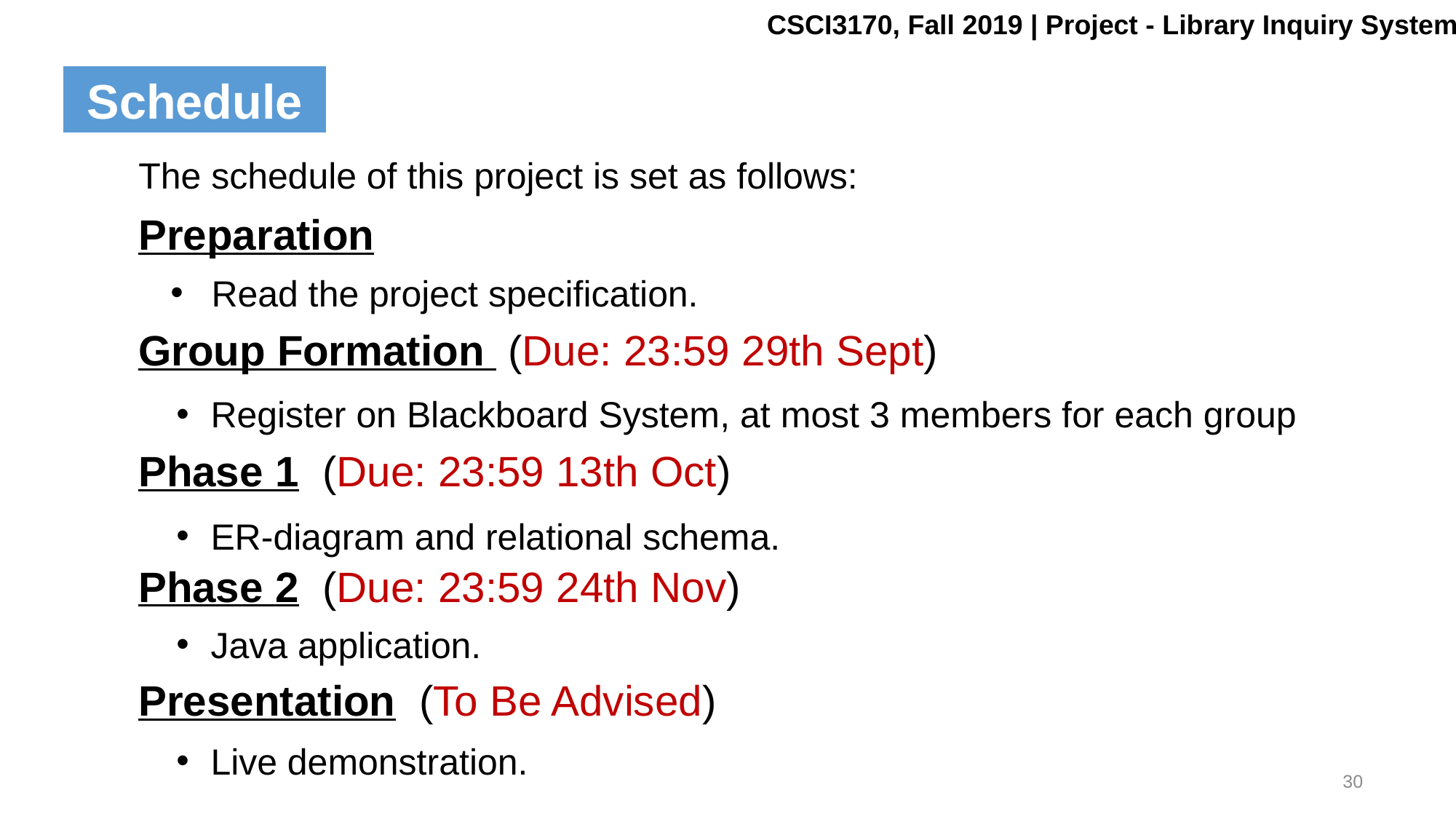

Schedule
The schedule of this project is set as follows:
Preparation
Read the project specification.
Group Formation  (Due: 23:59 29th Sept)
Register on Blackboard System, at most 3 members for each group
Phase 1  (Due: 23:59 13th Oct)
ER-diagram and relational schema.
Phase 2  (Due: 23:59 24th Nov)
Java application.
Presentation  (To Be Advised)
Live demonstration.